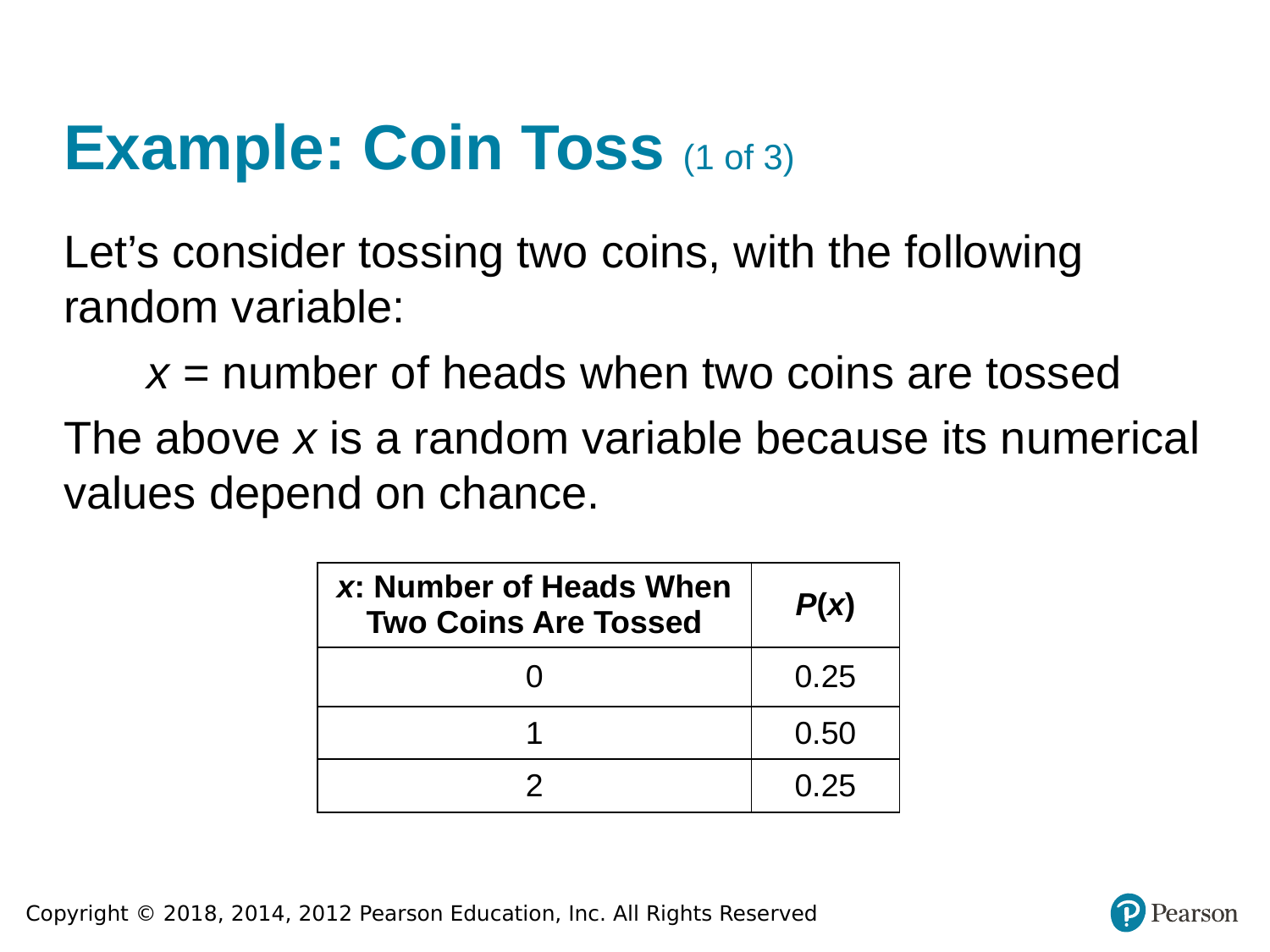

# Example: Coin Toss (1 of 3)
Let’s consider tossing two coins, with the following random variable:
x = number of heads when two coins are tossed
The above x is a random variable because its numerical values depend on chance.
| x: Number of Heads When Two Coins Are Tossed | P(x) |
| --- | --- |
| 0 | 0.25 |
| 1 | 0.50 |
| 2 | 0.25 |